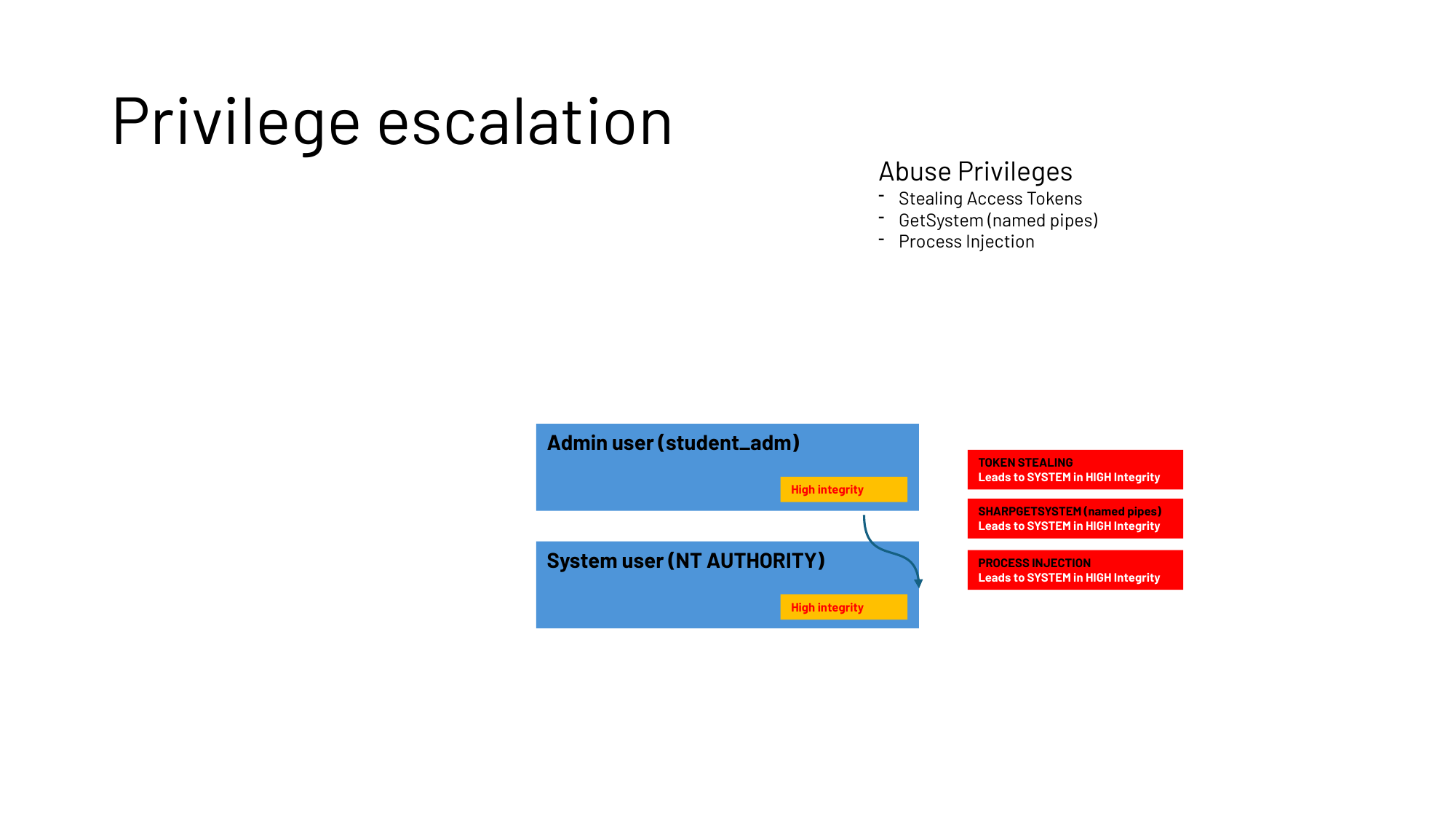

# Privilege escalation
Abuse Privileges
Stealing Access Tokens
GetSystem (named pipes)
Process Injection
Admin user (student_adm)
TOKEN STEALING
Leads to SYSTEM in HIGH Integrity
High integrity
SHARPGETSYSTEM (named pipes)
Leads to SYSTEM in HIGH Integrity
System user (NT AUTHORITY)
PROCESS INJECTION
Leads to SYSTEM in HIGH Integrity
High integrity